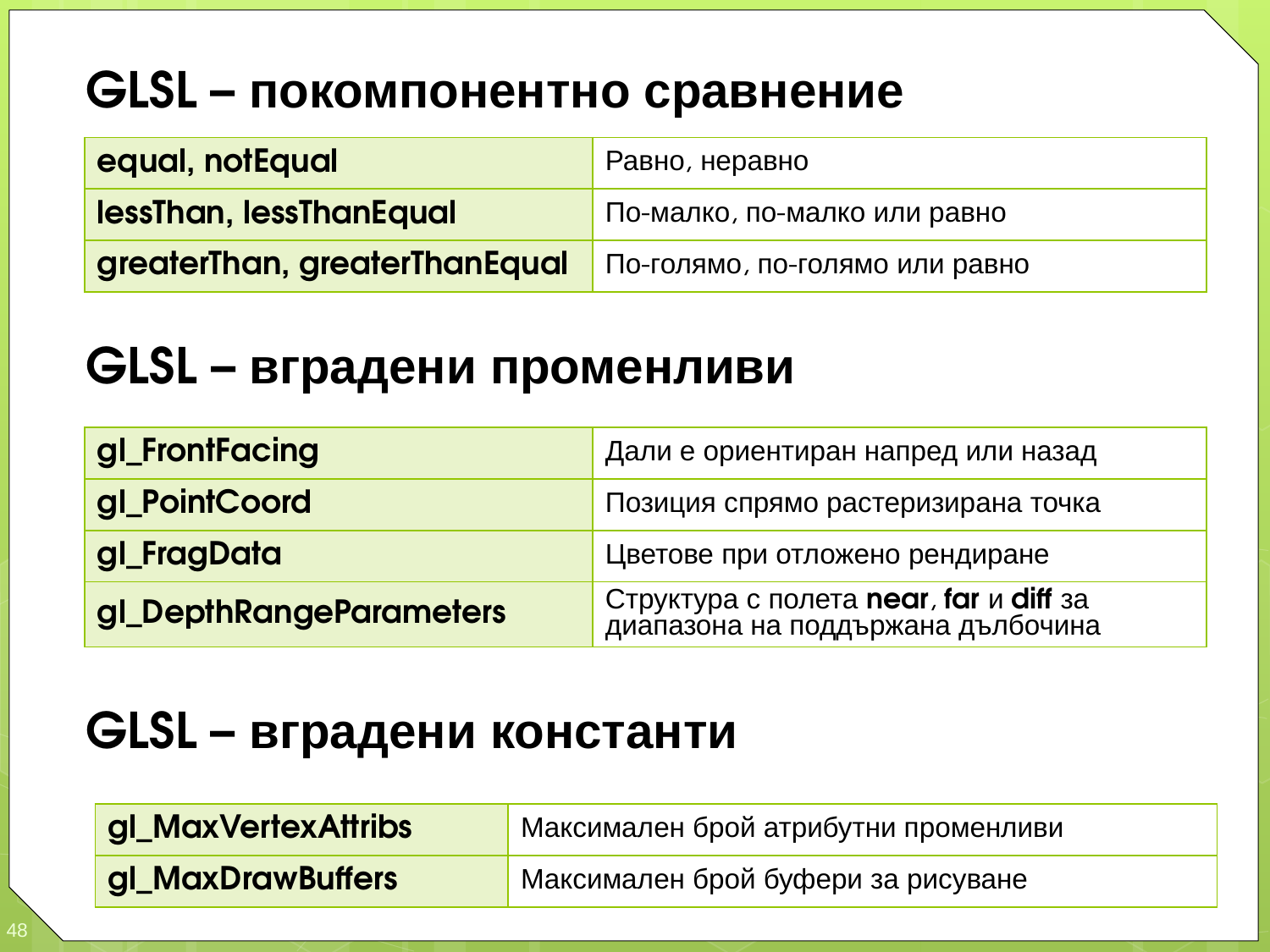

GLSL – покомпонентно сравнение

GLSL – вградени променливи

GLSL – вградени константи

| equal, notEqual | Равно, неравно |
| --- | --- |
| lessThan, lessThanEqual | По-малко, по-малко или равно |
| greaterThan, greaterThanEqual | По-голямо, по-голямо или равно |
| gl\_FrontFacing | Дали е ориентиран напред или назад |
| --- | --- |
| gl\_PointCoord | Позиция спрямо растеризирана точка |
| gl\_FragData | Цветове при отложено рендиране |
| gl\_DepthRangeParameters | Структура с полета near, far и diff за диапазона на поддържана дълбочина |
| gl\_MaxVertexAttribs | Максимален брой атрибутни променливи |
| --- | --- |
| gl\_MaxDrawBuffers | Максимален брой буфери за рисуване |